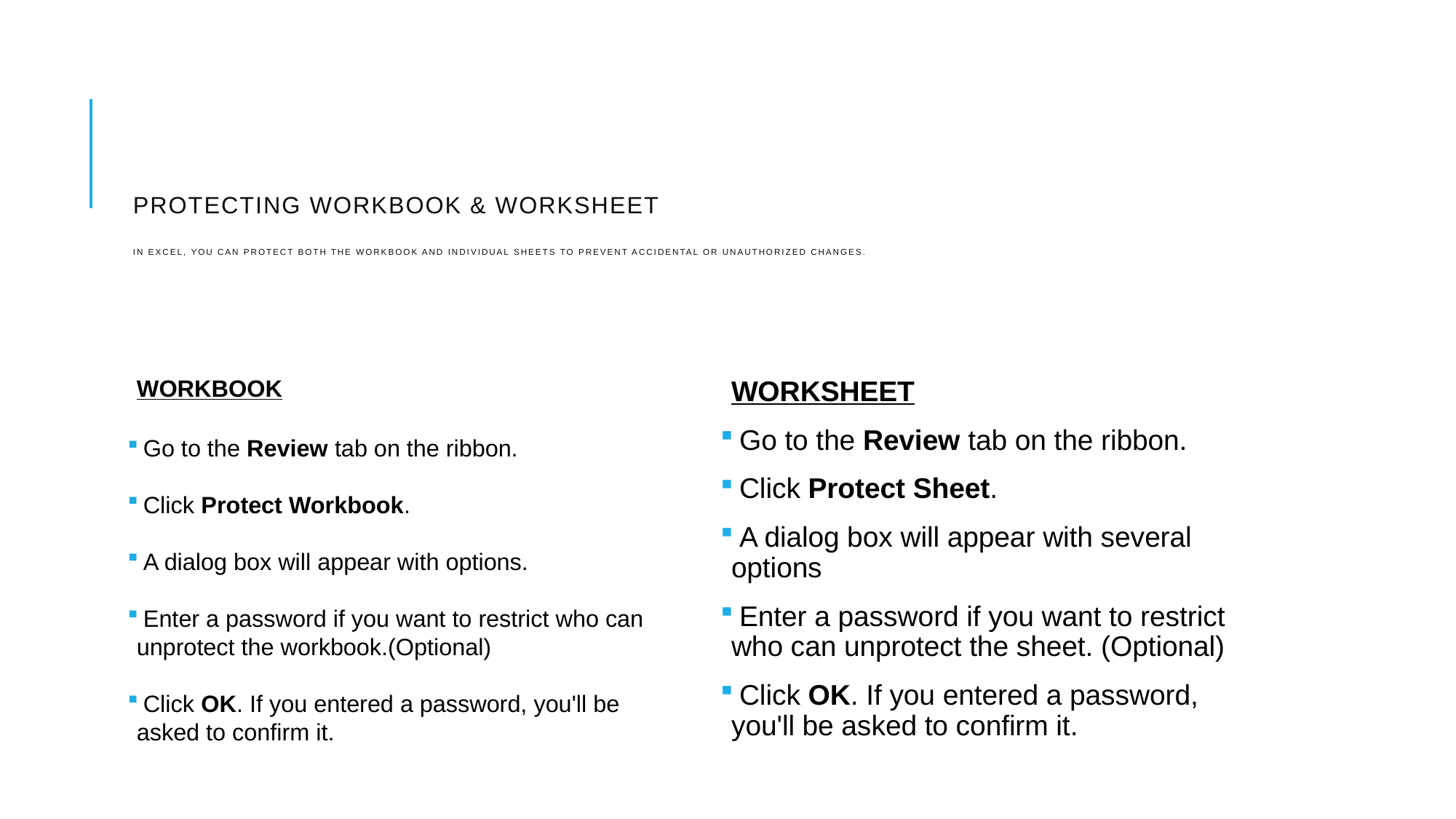

# Protecting Workbook & Worksheet In Excel, you can protect both the workbook and individual sheets to prevent accidental or unauthorized changes.
WORKBOOK

 Go to the Review tab on the ribbon.

 Click Protect Workbook.

 A dialog box will appear with options.

 Enter a password if you want to restrict who can unprotect the workbook.(Optional)

 Click OK. If you entered a password, you'll be asked to confirm it.

WORKSHEET
 Go to the Review tab on the ribbon.
 Click Protect Sheet.
 A dialog box will appear with several options
 Enter a password if you want to restrict who can unprotect the sheet. (Optional)
 Click OK. If you entered a password, you'll be asked to confirm it.